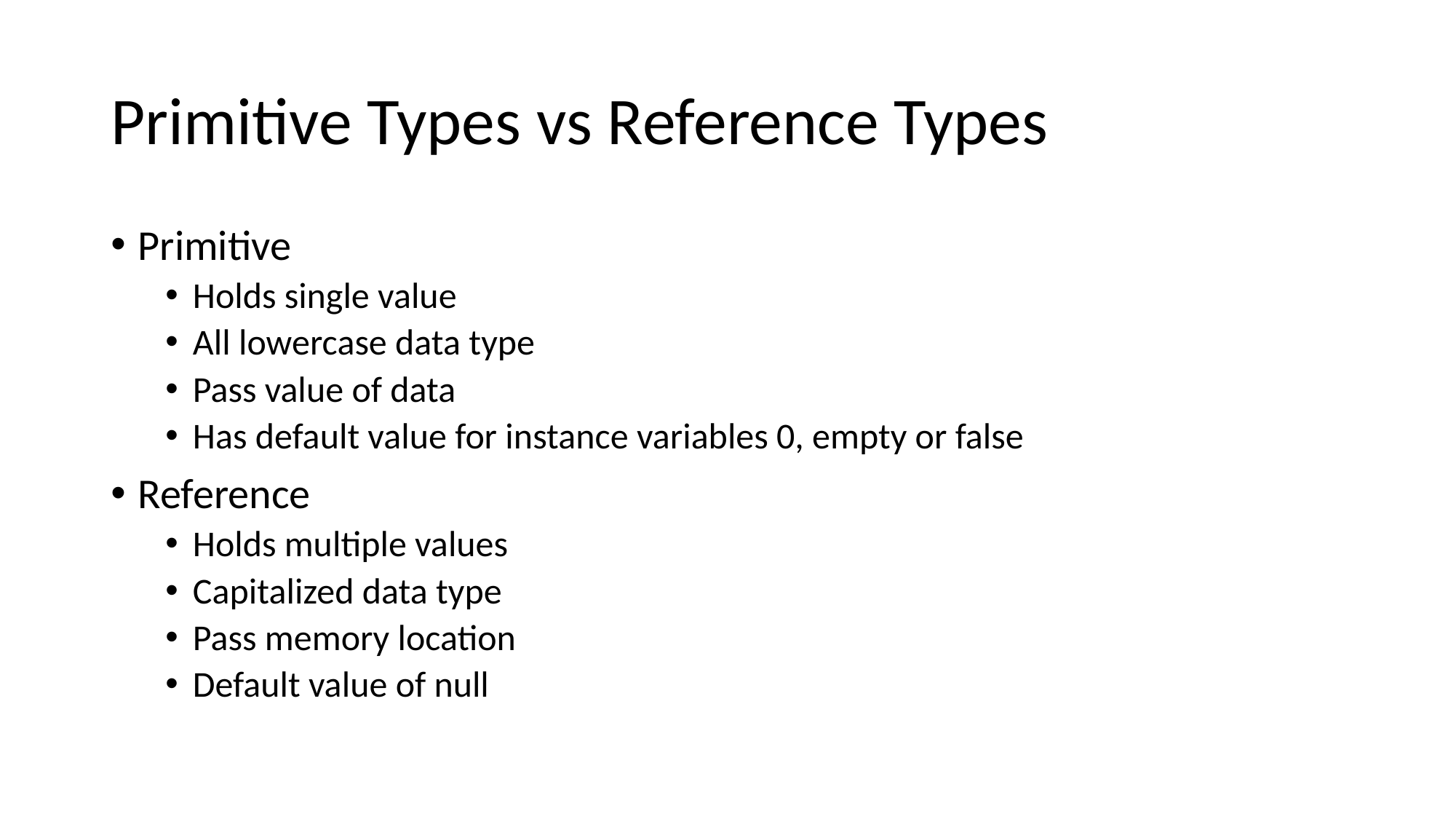

# Primitive Types vs Reference Types
Primitive
Holds single value
All lowercase data type
Pass value of data
Has default value for instance variables 0, empty or false
Reference
Holds multiple values
Capitalized data type
Pass memory location
Default value of null